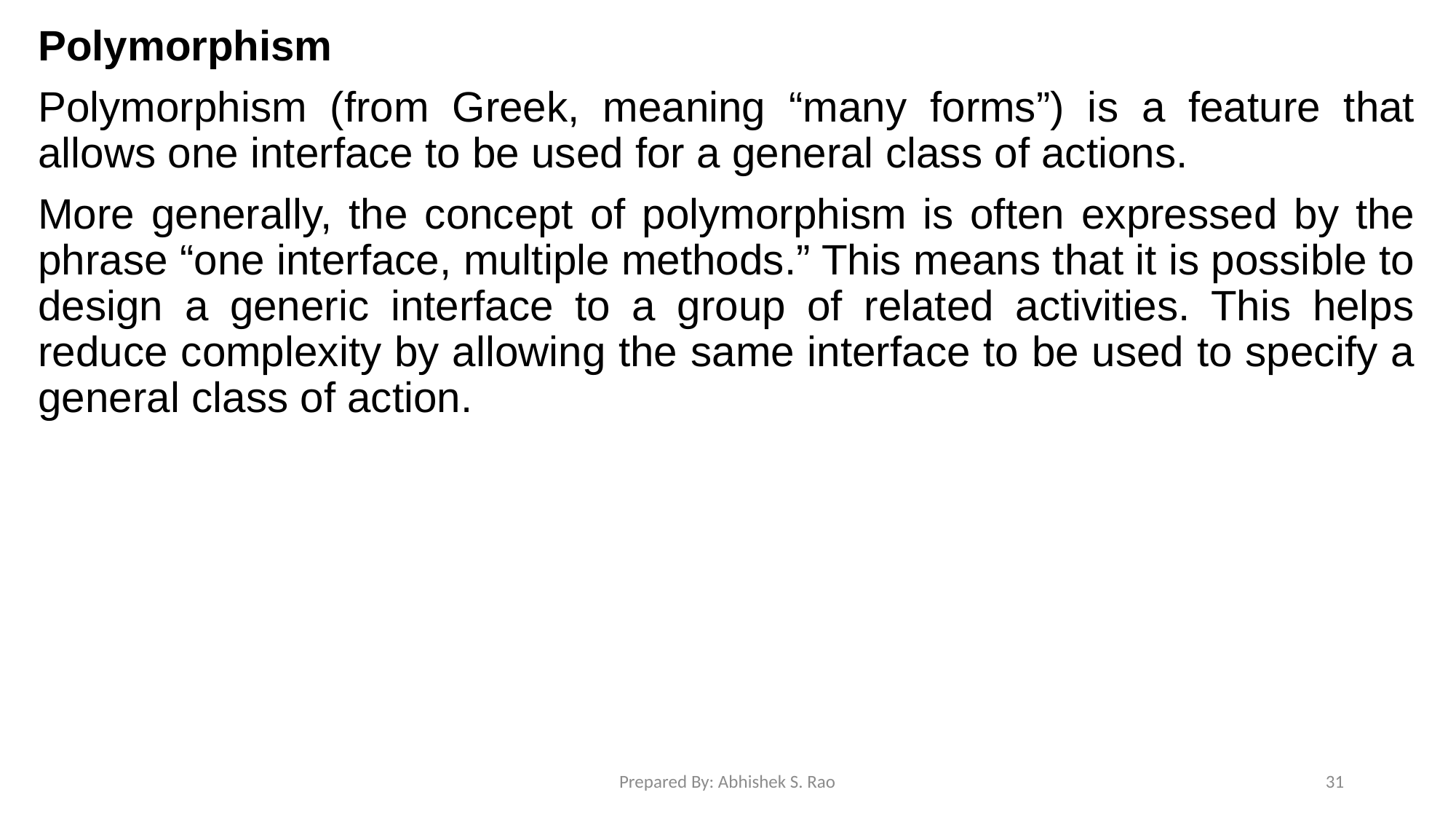

Polymorphism
Polymorphism (from Greek, meaning “many forms”) is a feature that allows one interface to be used for a general class of actions.
More generally, the concept of polymorphism is often expressed by the phrase “one interface, multiple methods.” This means that it is possible to design a generic interface to a group of related activities. This helps reduce complexity by allowing the same interface to be used to specify a general class of action.

Prepared By: Abhishek S. Rao
31